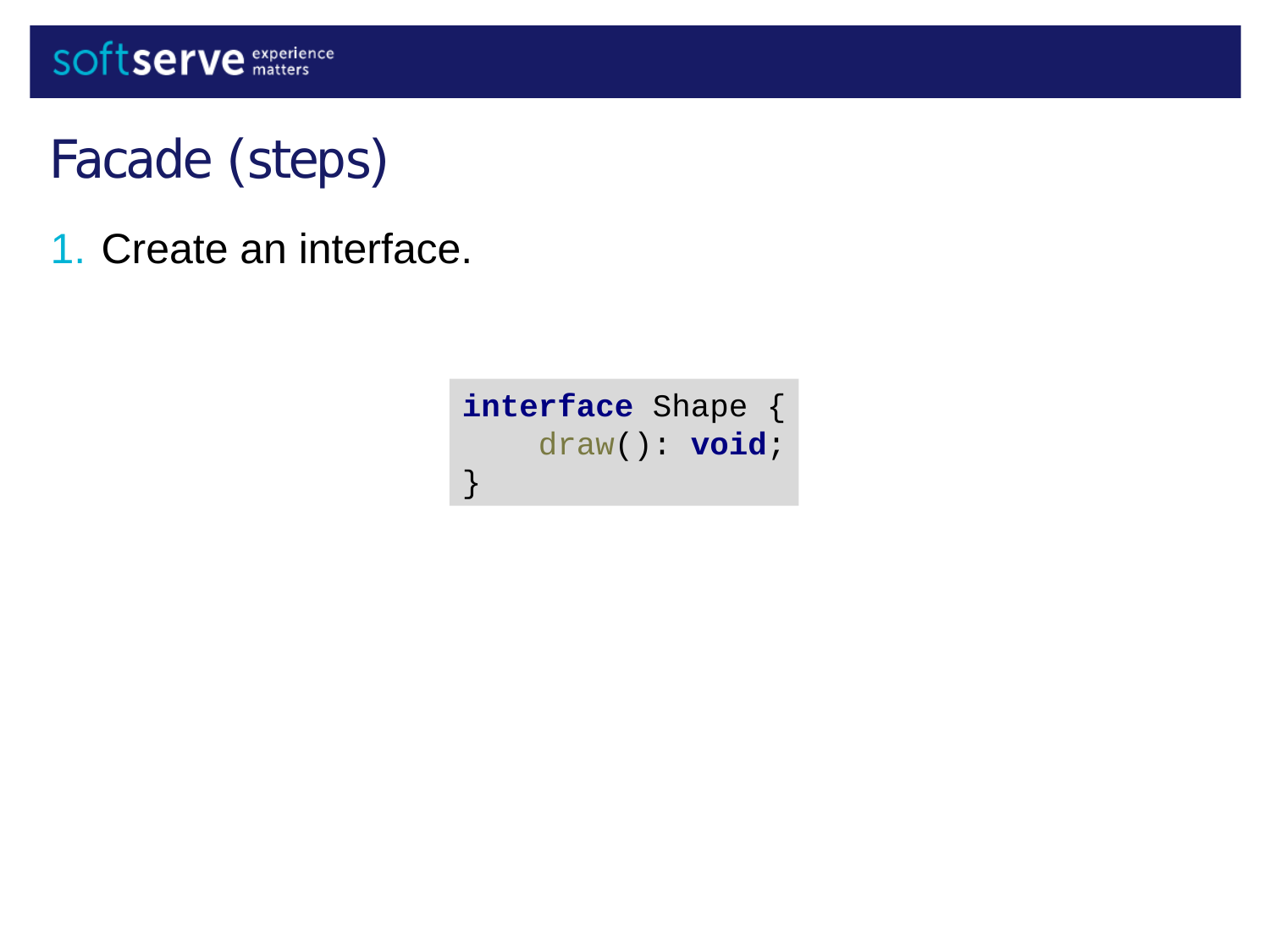

Facade (steps)
Create an interface.
interface Shape {
    draw(): void;
}